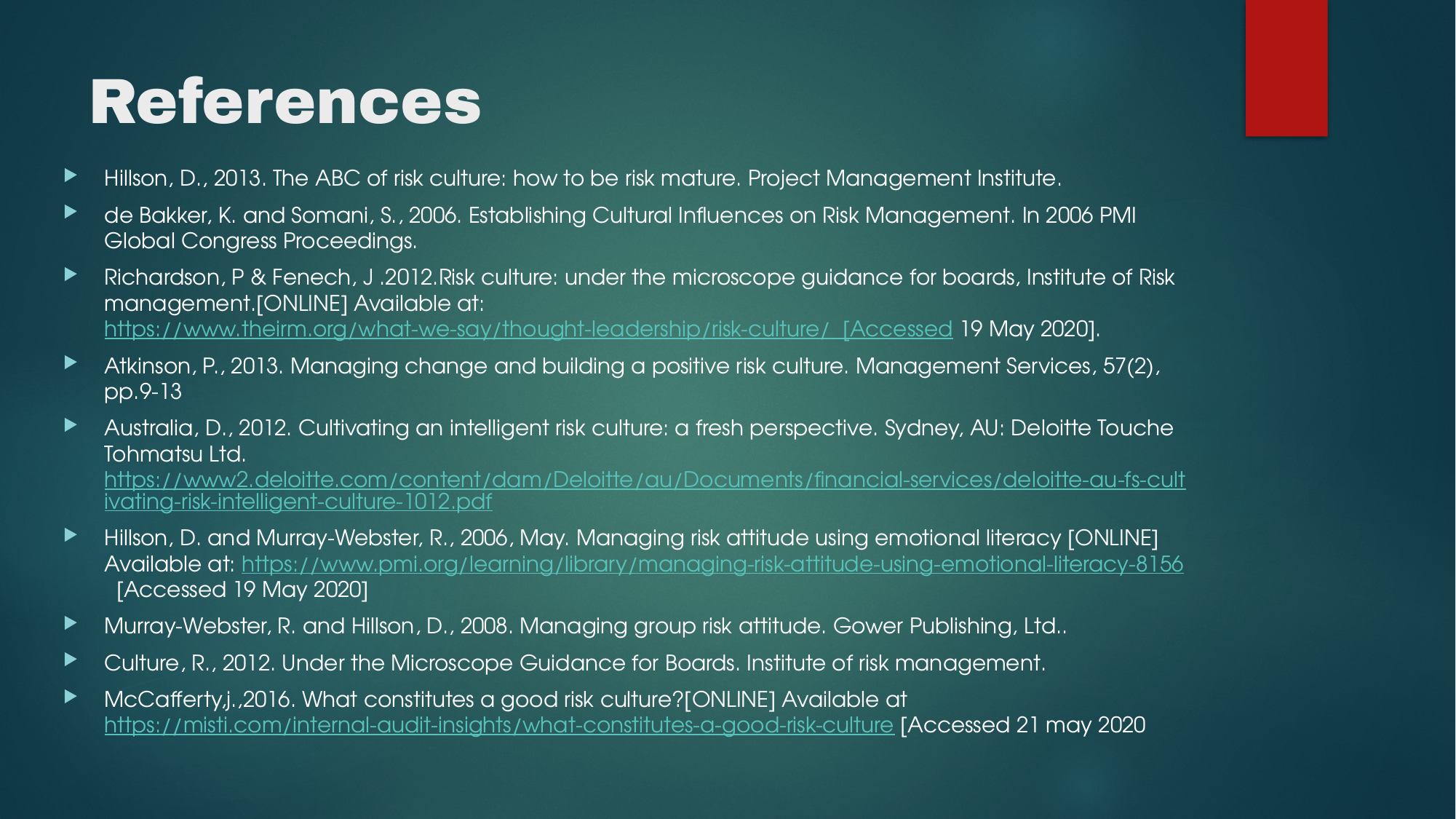

# References
Hillson, D., 2013. The ABC of risk culture: how to be risk mature. Project Management Institute.
de Bakker, K. and Somani, S., 2006. Establishing Cultural Influences on Risk Management. In 2006 PMI Global Congress Proceedings.
Richardson, P & Fenech, J .2012.Risk culture: under the microscope guidance for boards, Institute of Risk management.[ONLINE] Available at: https://www.theirm.org/what-we-say/thought-leadership/risk-culture/  [Accessed 19 May 2020].
Atkinson, P., 2013. Managing change and building a positive risk culture. Management Services, 57(2), pp.9-13
Australia, D., 2012. Cultivating an intelligent risk culture: a fresh perspective. Sydney, AU: Deloitte Touche Tohmatsu Ltd. https://www2.deloitte.com/content/dam/Deloitte/au/Documents/financial-services/deloitte-au-fs-cultivating-risk-intelligent-culture-1012.pdf
Hillson, D. and Murray-Webster, R., 2006, May. Managing risk attitude using emotional literacy [ONLINE] Available at: https://www.pmi.org/learning/library/managing-risk-attitude-using-emotional-literacy-8156   [Accessed 19 May 2020]
Murray-Webster, R. and Hillson, D., 2008. Managing group risk attitude. Gower Publishing, Ltd..
Culture, R., 2012. Under the Microscope Guidance for Boards. Institute of risk management.
McCafferty,j.,2016. What constitutes a good risk culture?[ONLINE] Available at https://misti.com/internal-audit-insights/what-constitutes-a-good-risk-culture [Accessed 21 may 2020